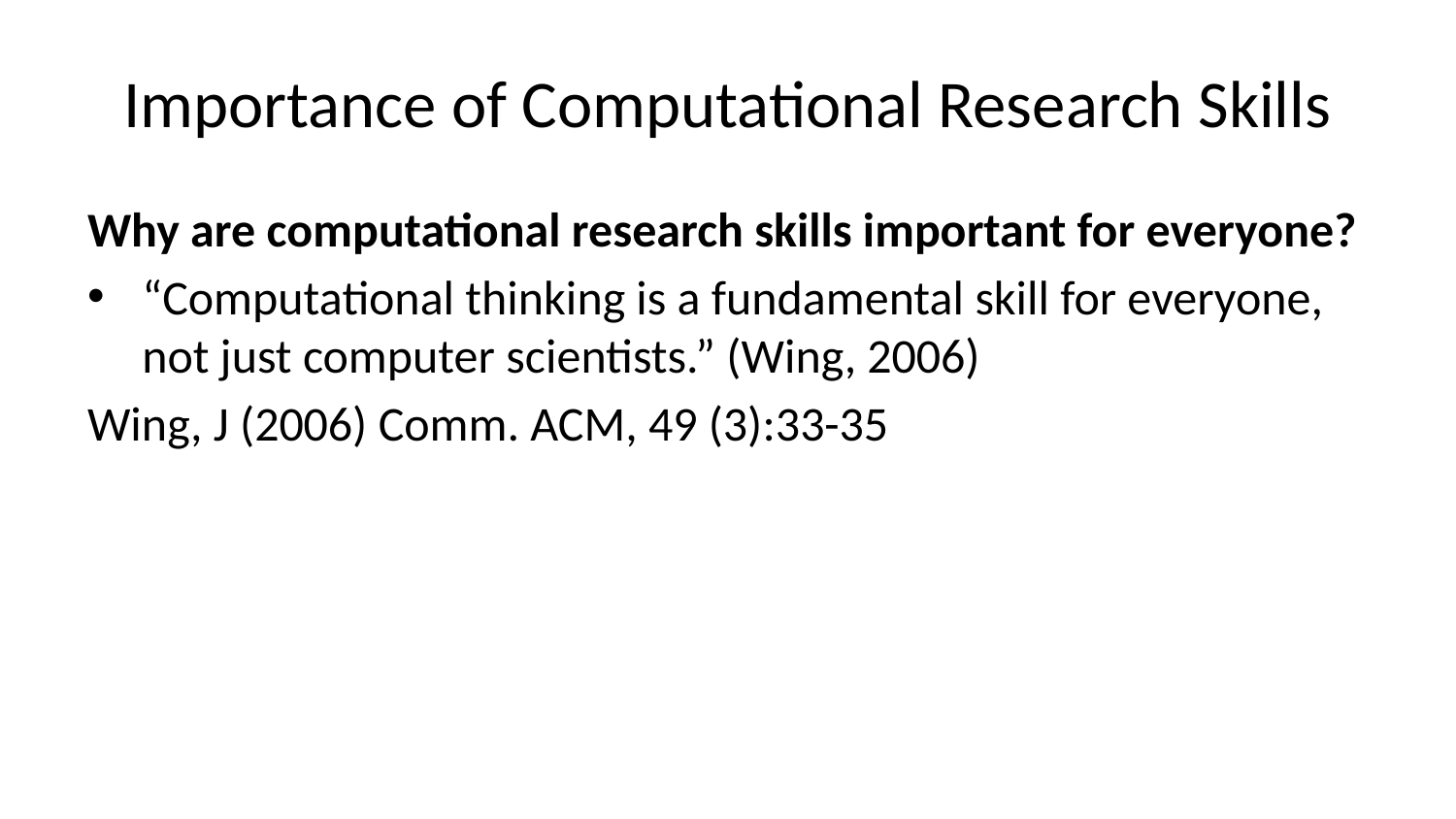

# Importance of Computational Research Skills
Why are computational research skills important for everyone?
“Computational thinking is a fundamental skill for everyone, not just computer scientists.” (Wing, 2006)
Wing, J (2006) Comm. ACM, 49 (3):33-35